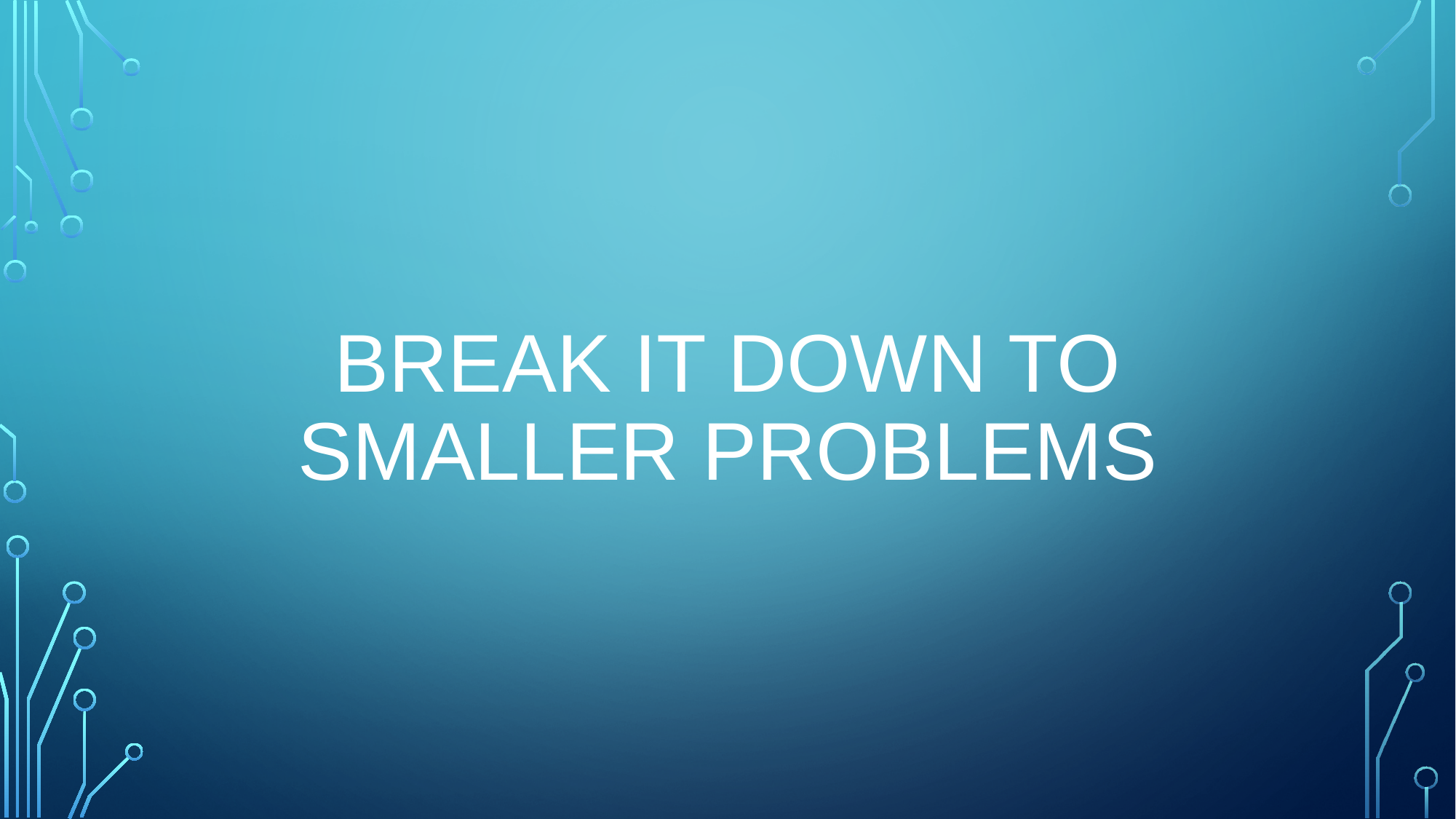

# Break It Down To Smaller Problems